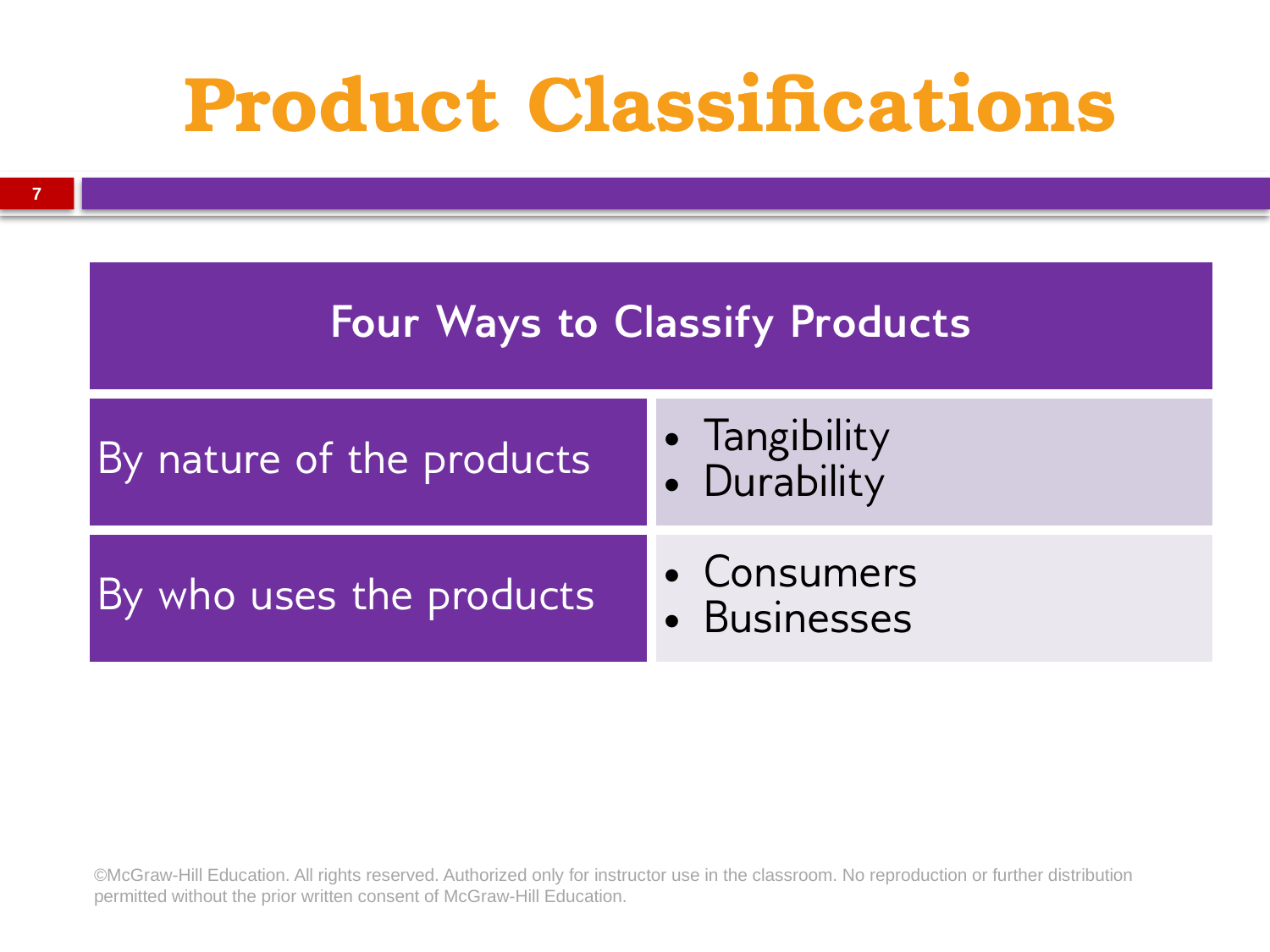

# Product Classifications
7
| Four Ways to Classify Products |  |
| --- | --- |
| By nature of the products | Tangibility Durability |
| By who uses the products | Consumers Businesses |